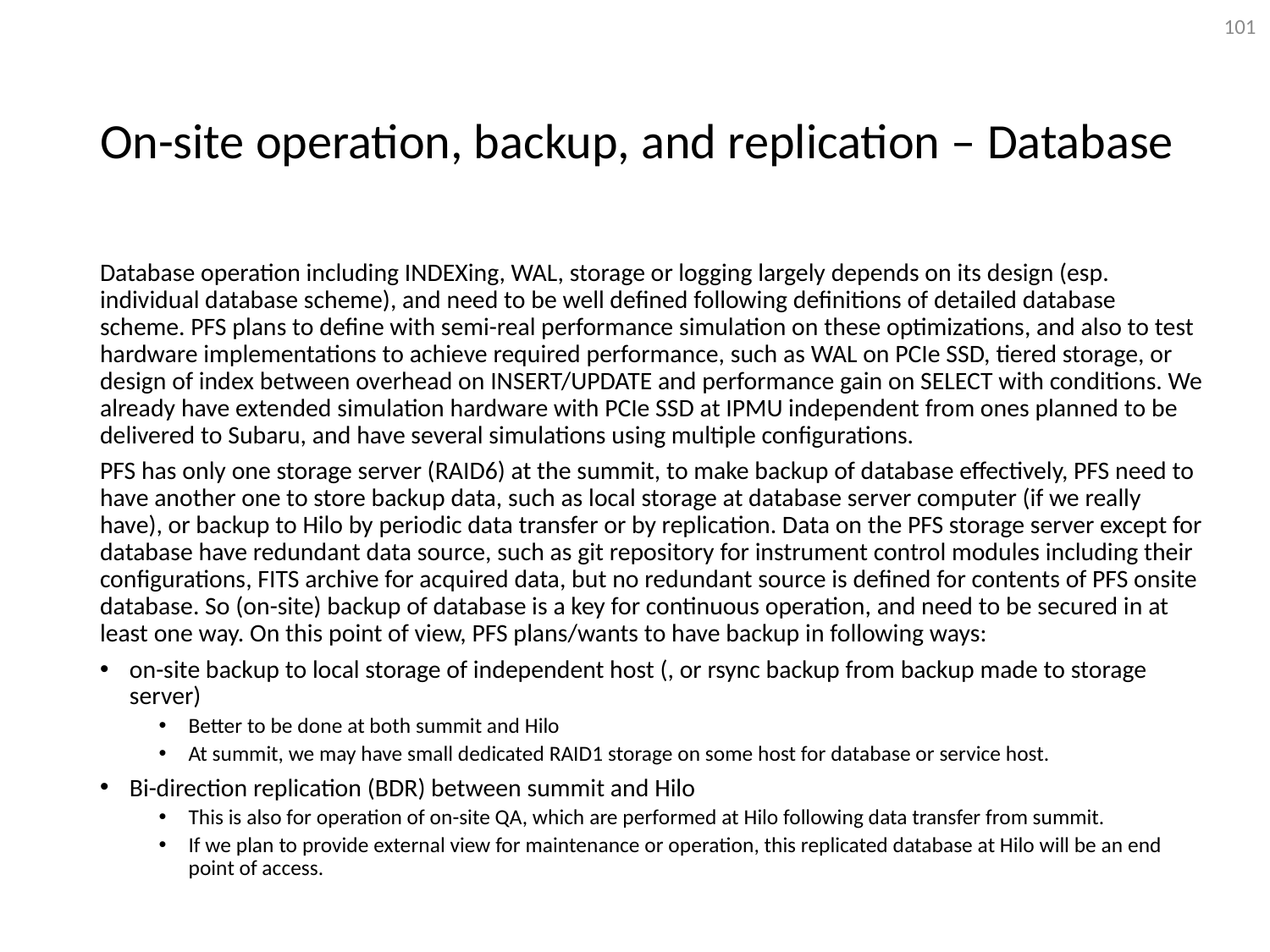

101
# On-site operation, backup, and replication – Database
Database operation including INDEXing, WAL, storage or logging largely depends on its design (esp. individual database scheme), and need to be well defined following definitions of detailed database scheme. PFS plans to define with semi-real performance simulation on these optimizations, and also to test hardware implementations to achieve required performance, such as WAL on PCIe SSD, tiered storage, or design of index between overhead on INSERT/UPDATE and performance gain on SELECT with conditions. We already have extended simulation hardware with PCIe SSD at IPMU independent from ones planned to be delivered to Subaru, and have several simulations using multiple configurations.
PFS has only one storage server (RAID6) at the summit, to make backup of database effectively, PFS need to have another one to store backup data, such as local storage at database server computer (if we really have), or backup to Hilo by periodic data transfer or by replication. Data on the PFS storage server except for database have redundant data source, such as git repository for instrument control modules including their configurations, FITS archive for acquired data, but no redundant source is defined for contents of PFS onsite database. So (on-site) backup of database is a key for continuous operation, and need to be secured in at least one way. On this point of view, PFS plans/wants to have backup in following ways:
on-site backup to local storage of independent host (, or rsync backup from backup made to storage server)
Better to be done at both summit and Hilo
At summit, we may have small dedicated RAID1 storage on some host for database or service host.
Bi-direction replication (BDR) between summit and Hilo
This is also for operation of on-site QA, which are performed at Hilo following data transfer from summit.
If we plan to provide external view for maintenance or operation, this replicated database at Hilo will be an end point of access.